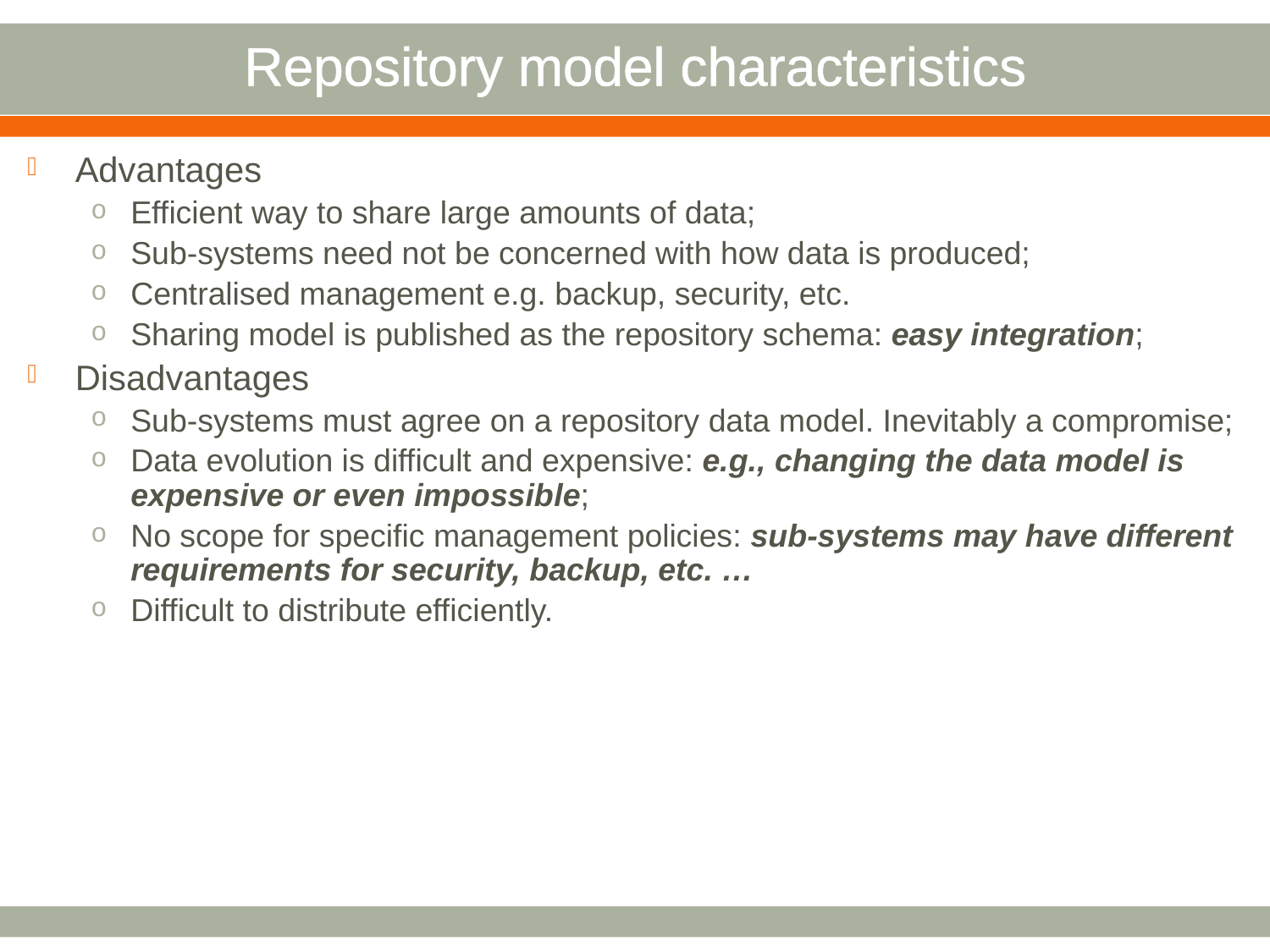

# Repository model characteristics
Advantages
Efficient way to share large amounts of data;
Sub-systems need not be concerned with how data is produced;
Centralised management e.g. backup, security, etc.
Sharing model is published as the repository schema: easy integration;
Disadvantages
Sub-systems must agree on a repository data model. Inevitably a compromise;
Data evolution is difficult and expensive: e.g., changing the data model is expensive or even impossible;
No scope for specific management policies: sub-systems may have different requirements for security, backup, etc. …
Difficult to distribute efficiently.